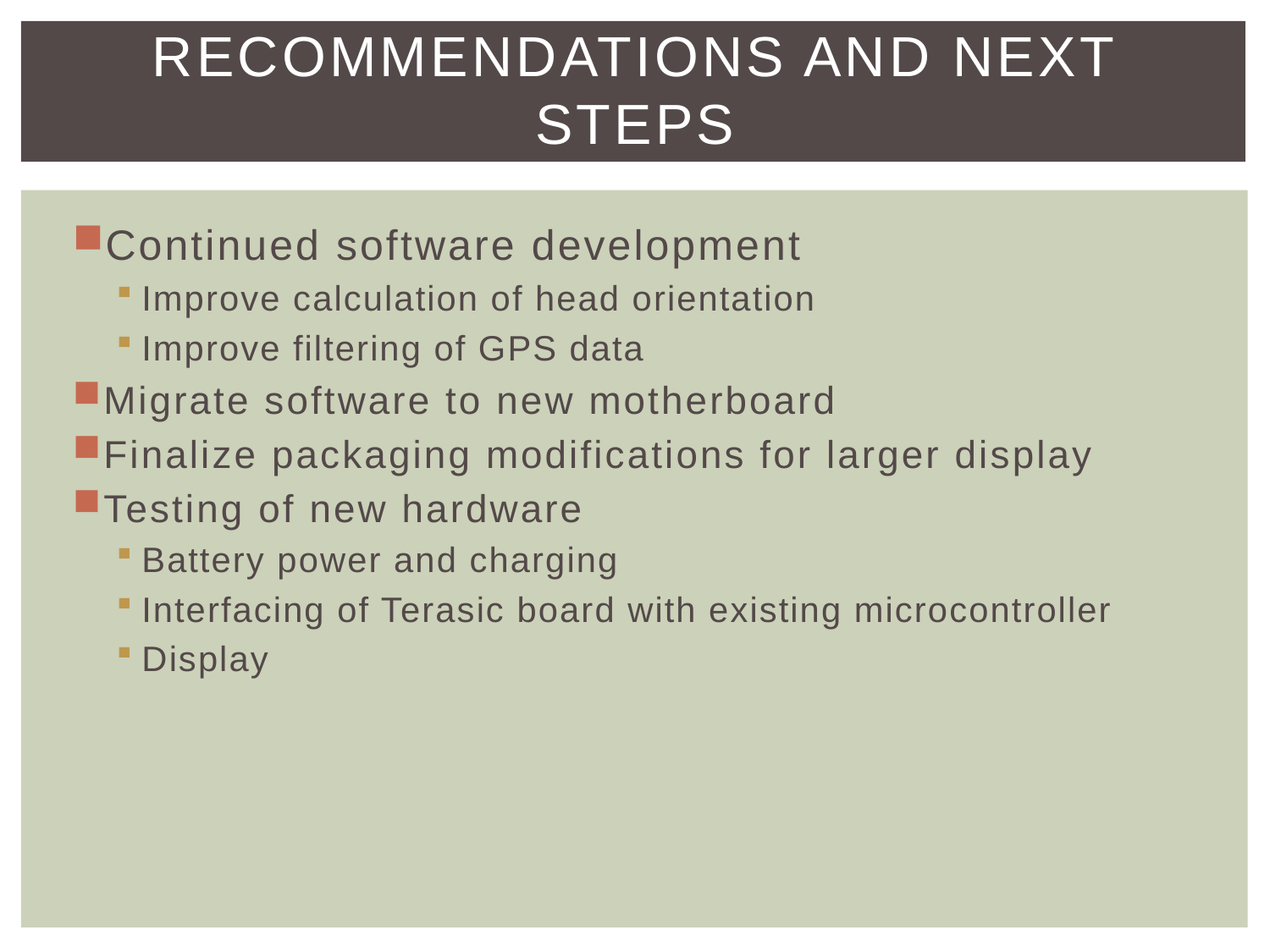

# Recommendations and Next Steps
Continued software development
Improve calculation of head orientation
Improve filtering of GPS data
Migrate software to new motherboard
Finalize packaging modifications for larger display
Testing of new hardware
Battery power and charging
Interfacing of Terasic board with existing microcontroller
Display